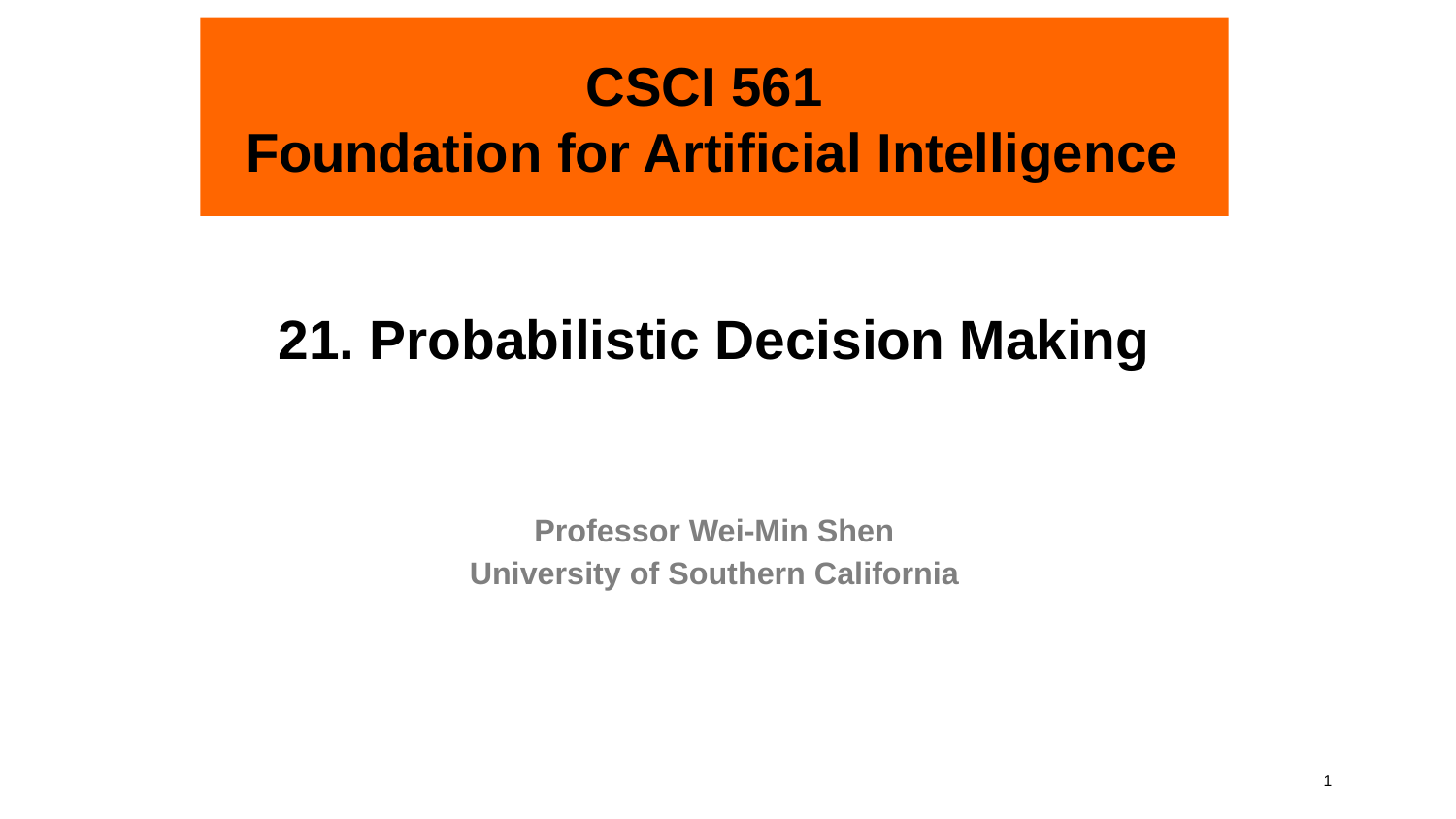

CSCI 561
Foundation for Artificial Intelligence
# 21. Probabilistic Decision Making
Professor Wei-Min Shen
University of Southern California

 1